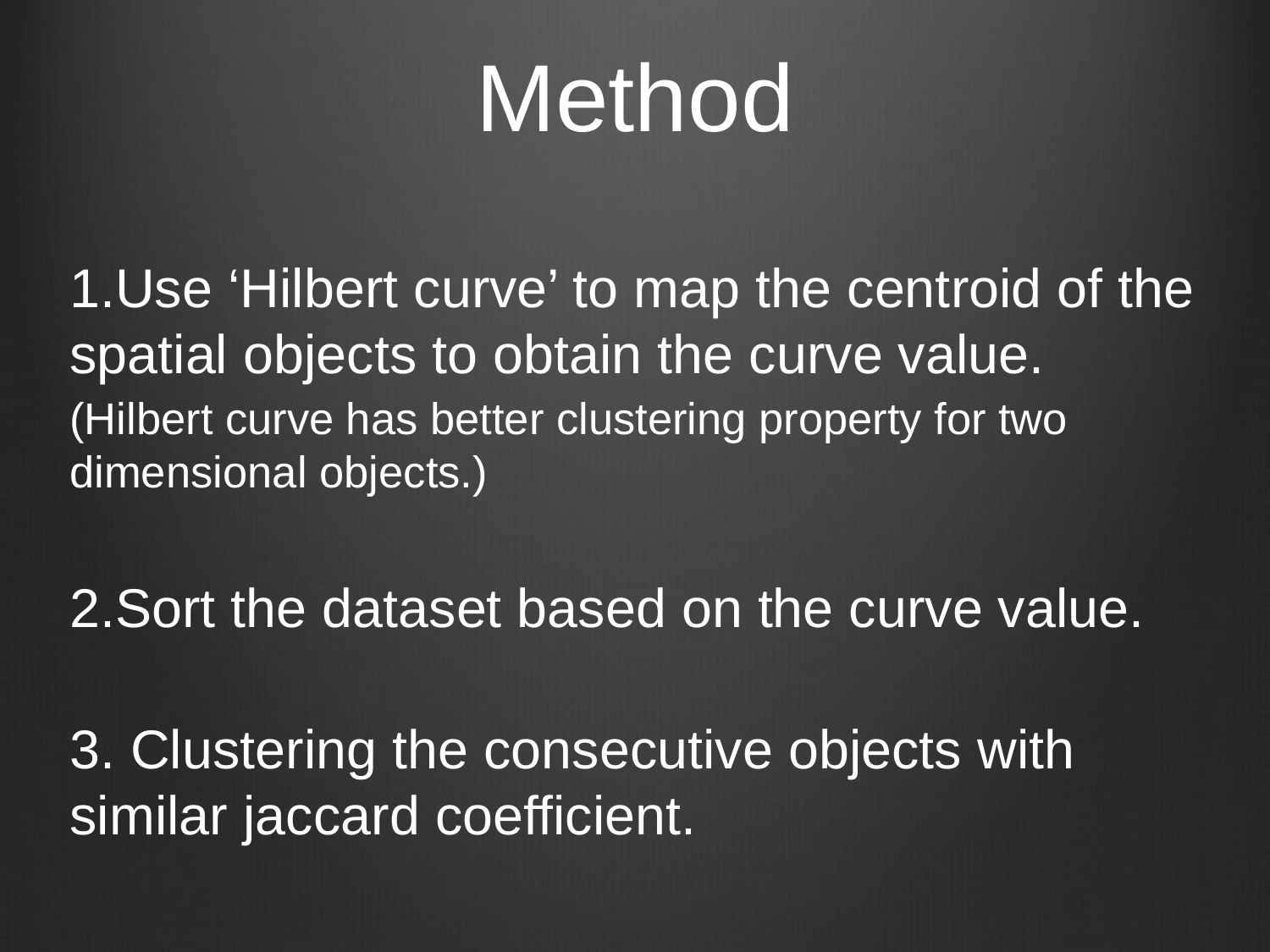

# Method
1.Use ‘Hilbert curve’ to map the centroid of the spatial objects to obtain the curve value.
(Hilbert curve has better clustering property for two dimensional objects.)

2.Sort the dataset based on the curve value.

3. Clustering the consecutive objects with similar jaccard coefficient.